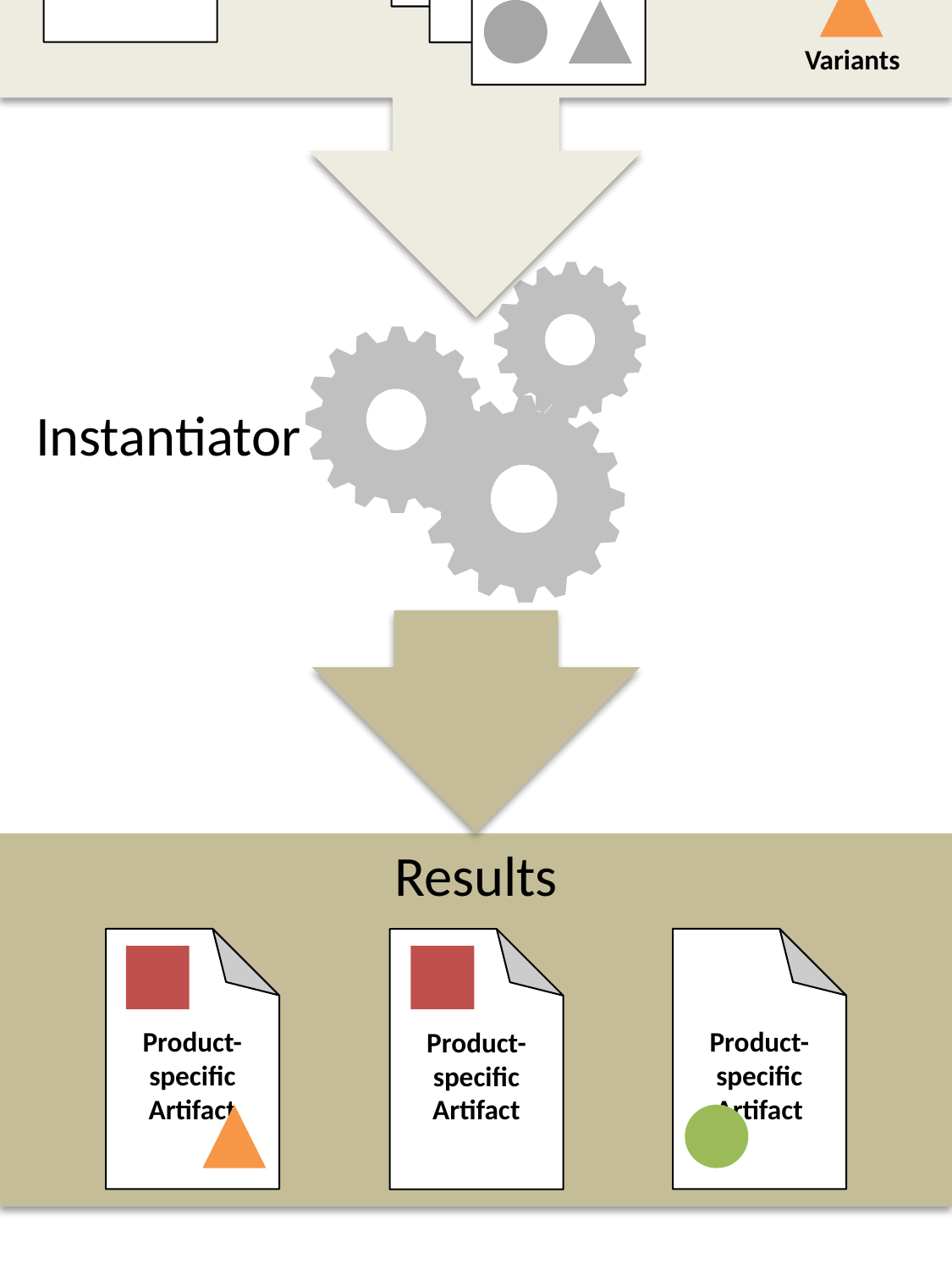

Prerequisites
configuration
Generic
Artifact

configuration
IVML
Configuration
configuration
Generic
Artifact
configuration
Generic
Artifact

Variants

Instantiator

Results
configuration
Product-specific
Artifact
configuration
Product-specific
Artifact
configuration
Product-specific
Artifact